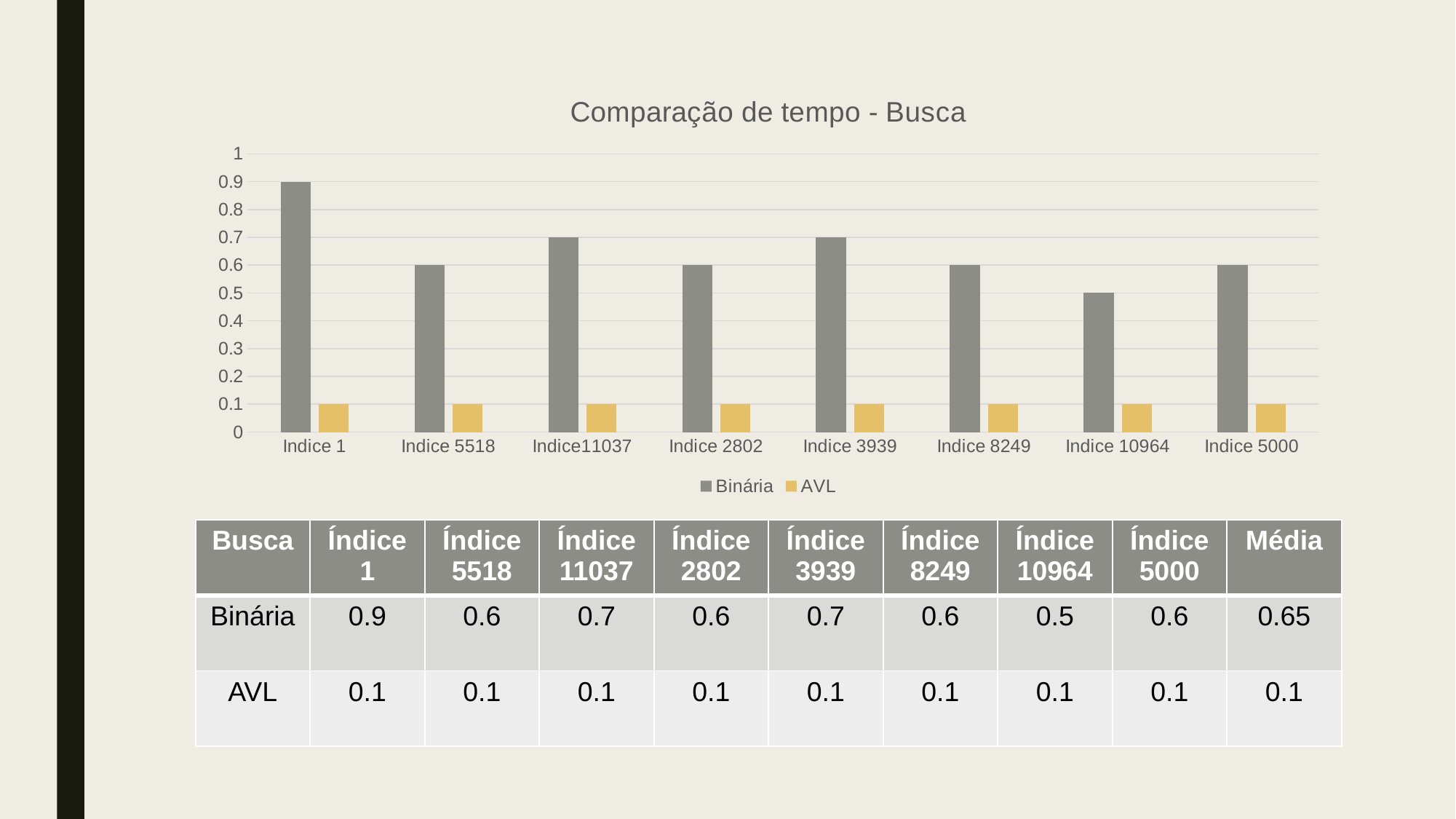

### Chart: Comparação de tempo - Busca

| Category | Binária | AVL |
|---|---|---|
| Indice 1 | 0.9 | 0.1 |
| Indice 5518 | 0.6 | 0.1 |
| Indice11037 | 0.7 | 0.1 |
| Indice 2802 | 0.6 | 0.1 |
| Indice 3939 | 0.7 | 0.1 |
| Indice 8249 | 0.6 | 0.1 |
| Indice 10964 | 0.5 | 0.1 |
| Indice 5000 | 0.6 | 0.1 |
| Busca | Índice 1 | Índice 5518 | Índice 11037 | Índice 2802 | Índice 3939 | Índice 8249 | Índice 10964 | Índice 5000 | Média |
| --- | --- | --- | --- | --- | --- | --- | --- | --- | --- |
| Binária | 0.9 | 0.6 | 0.7 | 0.6 | 0.7 | 0.6 | 0.5 | 0.6 | 0.65 |
| AVL | 0.1 | 0.1 | 0.1 | 0.1 | 0.1 | 0.1 | 0.1 | 0.1 | 0.1 |